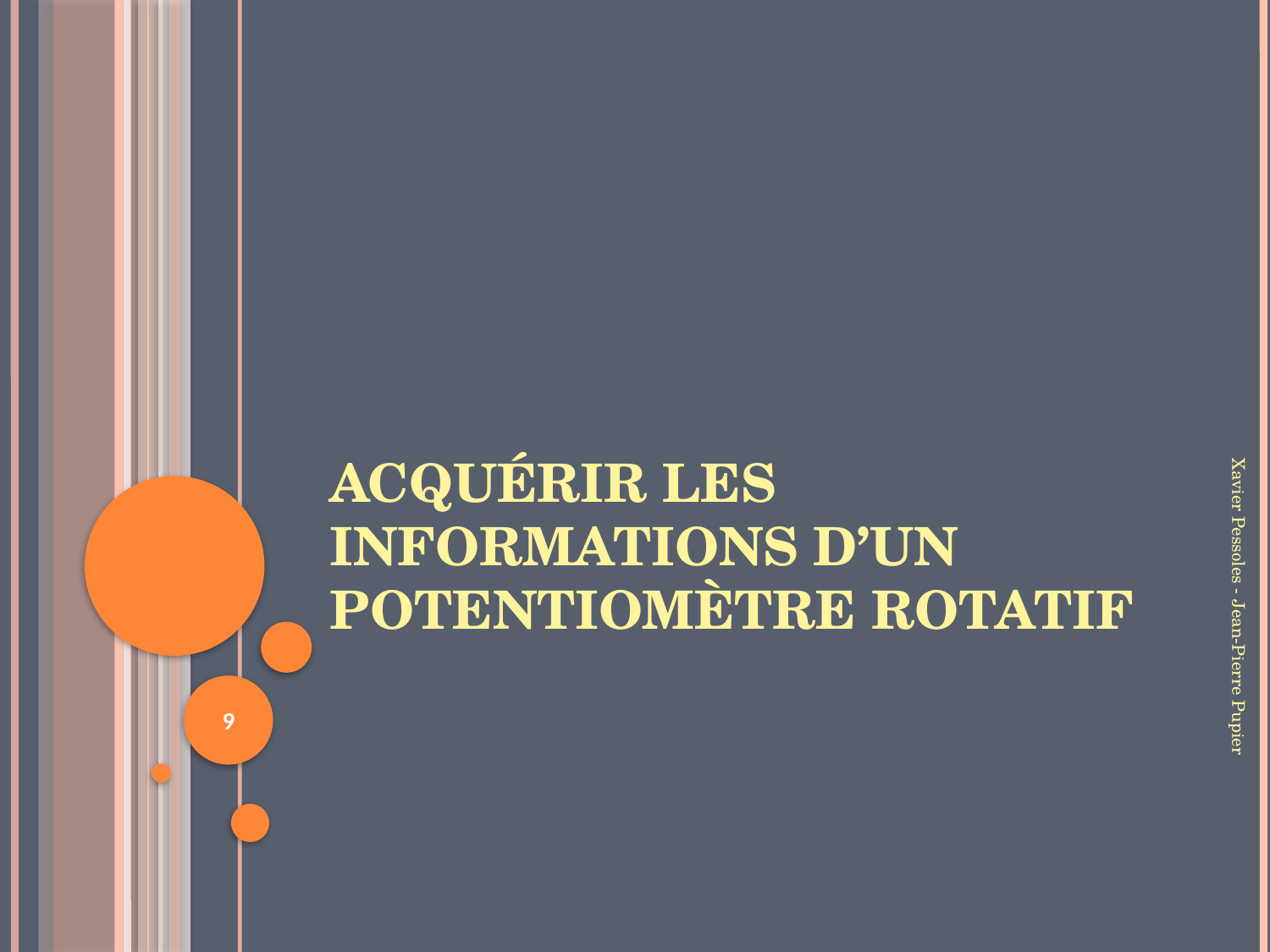

# Acquérir les informations d’un potentiomètre rotatif
Xavier Pessoles - Jean-Pierre Pupier
9